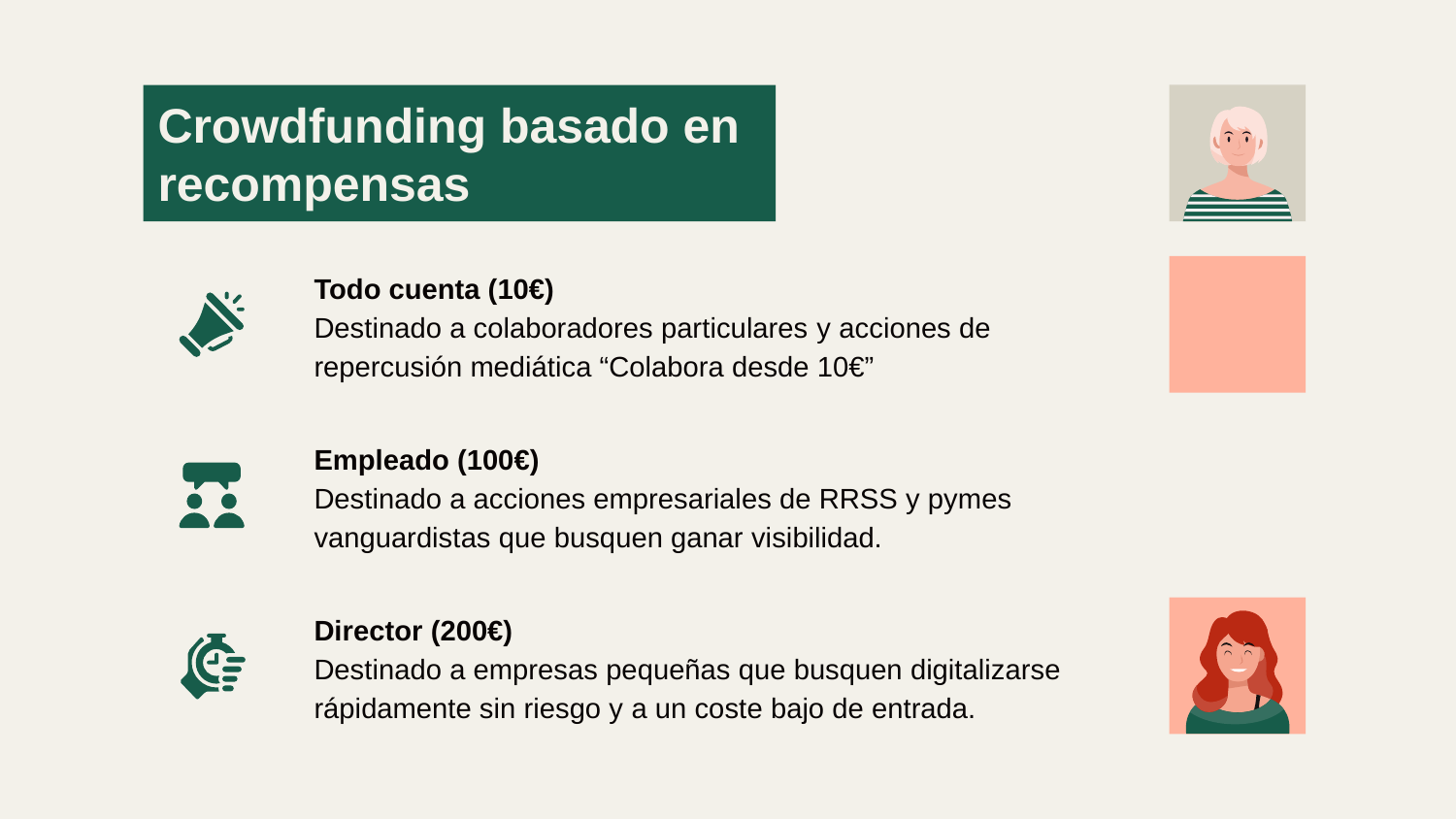

# Crowdfunding basado en recompensas

Todo cuenta (10€)
Destinado a colaboradores particulares y acciones de repercusión mediática “Colabora desde 10€”

Empleado (100€)
Destinado a acciones empresariales de RRSS y pymes vanguardistas que busquen ganar visibilidad.

Director (200€)
Destinado a empresas pequeñas que busquen digitalizarse rápidamente sin riesgo y a un coste bajo de entrada.